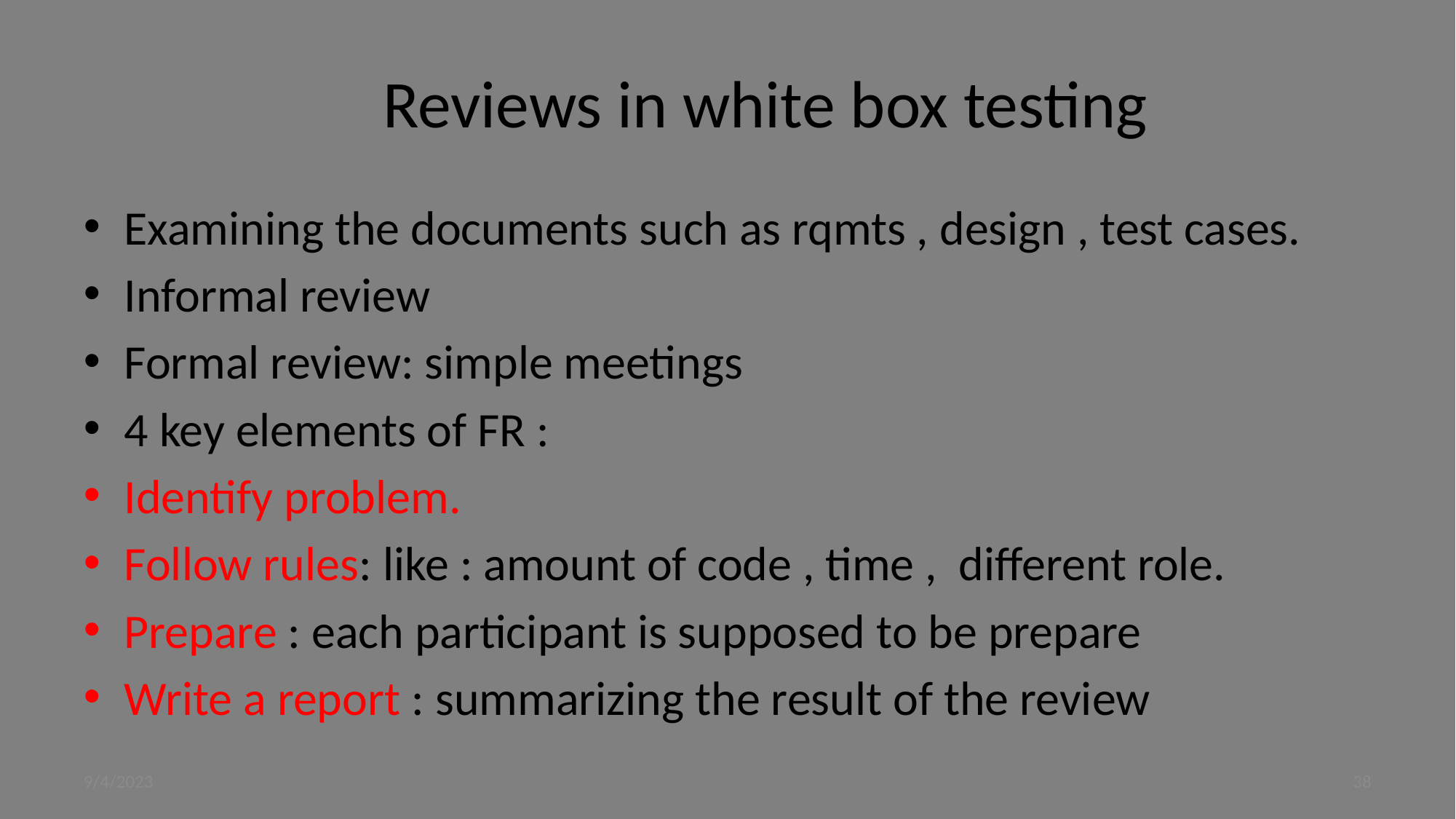

# Reviews in white box testing
Examining the documents such as rqmts , design , test cases.
Informal review
Formal review: simple meetings
4 key elements of FR :
Identify problem.
Follow rules: like : amount of code , time ,  different role.
Prepare : each participant is supposed to be prepare
Write a report : summarizing the result of the review
9/4/2023

38